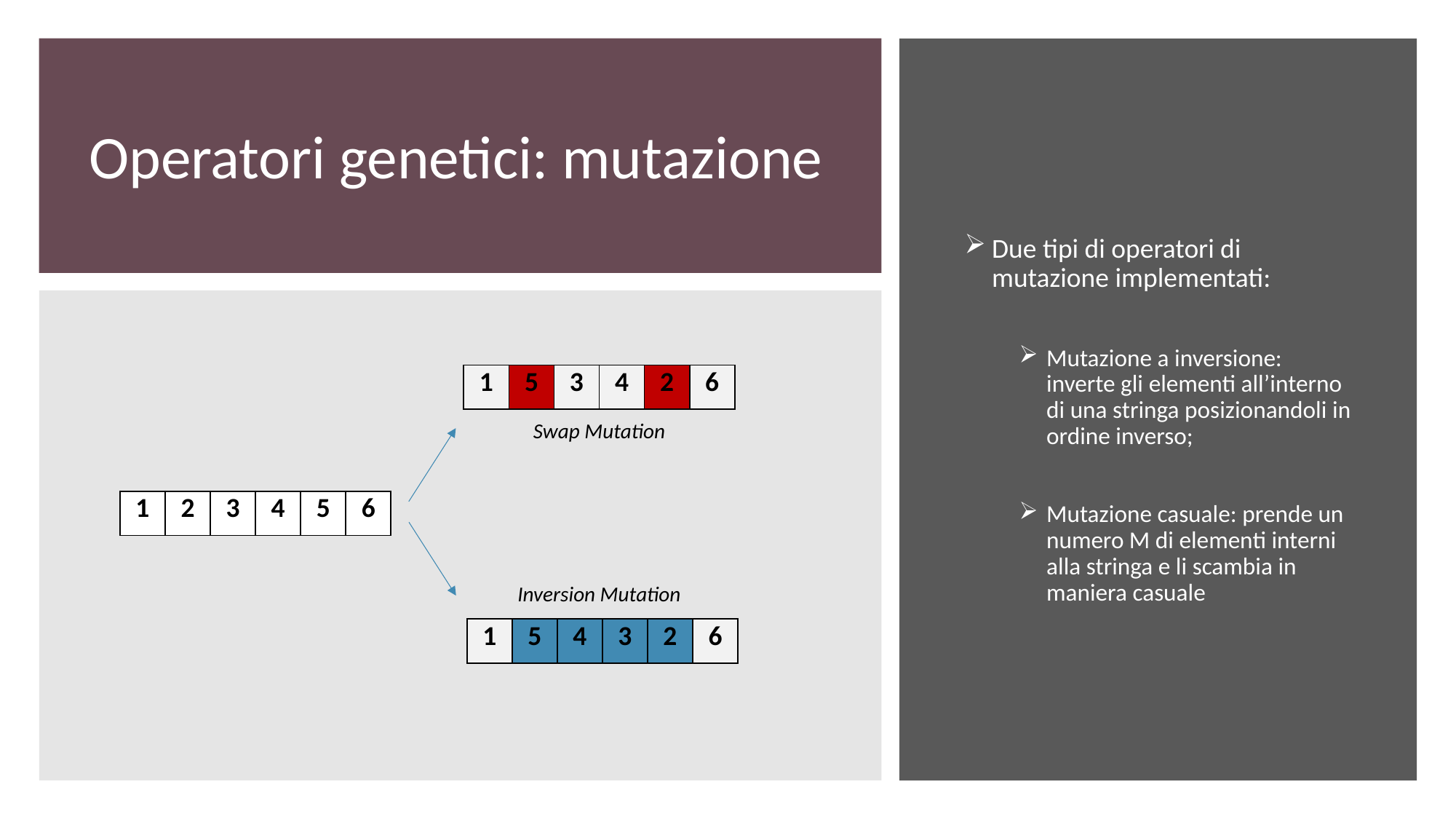

# Operatori genetici: mutazione
Due tipi di operatori di mutazione implementati:

Mutazione a inversione: inverte gli elementi all’interno di una stringa posizionandoli in ordine inverso;

Mutazione casuale: prende un numero M di elementi interni alla stringa e li scambia in maniera casuale

| 1 | 5 | 3 | 4 | 2 | 6 |
| --- | --- | --- | --- | --- | --- |
Swap Mutation
| 1 | 2 | 3 | 4 | 5 | 6 |
| --- | --- | --- | --- | --- | --- |
Inversion Mutation
| 1 | 5 | 4 | 3 | 2 | 6 |
| --- | --- | --- | --- | --- | --- |